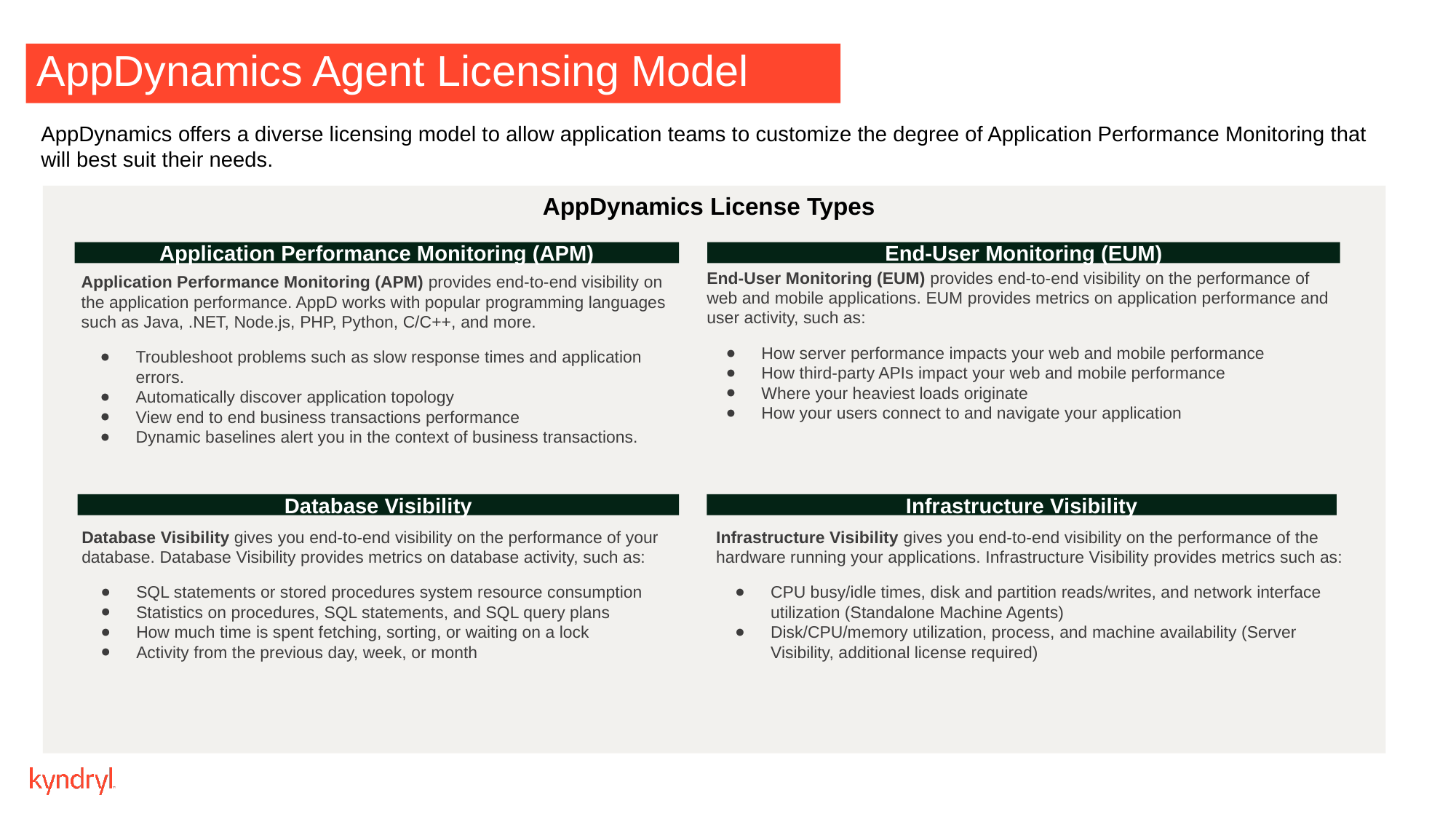

# AppDynamics Agent Licensing Model

AppDynamics offers a diverse licensing model to allow application teams to customize the degree of Application Performance Monitoring that will best suit their needs.
AppDynamics License Types

Application Performance Monitoring (APM)
End-User Monitoring (EUM)

End-User Monitoring (EUM) provides end-to-end visibility on the performance of web and mobile applications. EUM provides metrics on application performance and user activity, such as:
How server performance impacts your web and mobile performance
How third-party APIs impact your web and mobile performance
Where your heaviest loads originate
How your users connect to and navigate your application

Application Performance Monitoring (APM) provides end-to-end visibility on the application performance. AppD works with popular programming languages such as Java, .NET, Node.js, PHP, Python, C/C++, and more.
Troubleshoot problems such as slow response times and application errors.
Automatically discover application topology
View end to end business transactions performance
Dynamic baselines alert you in the context of business transactions.
Database Visibility
Infrastructure Visibility
Database Visibility gives you end-to-end visibility on the performance of your database. Database Visibility provides metrics on database activity, such as:
SQL statements or stored procedures system resource consumption
Statistics on procedures, SQL statements, and SQL query plans
How much time is spent fetching, sorting, or waiting on a lock
Activity from the previous day, week, or month

Infrastructure Visibility gives you end-to-end visibility on the performance of the hardware running your applications. Infrastructure Visibility provides metrics such as:
CPU busy/idle times, disk and partition reads/writes, and network interface utilization (Standalone Machine Agents)
Disk/CPU/memory utilization, process, and machine availability (Server Visibility, additional license required)